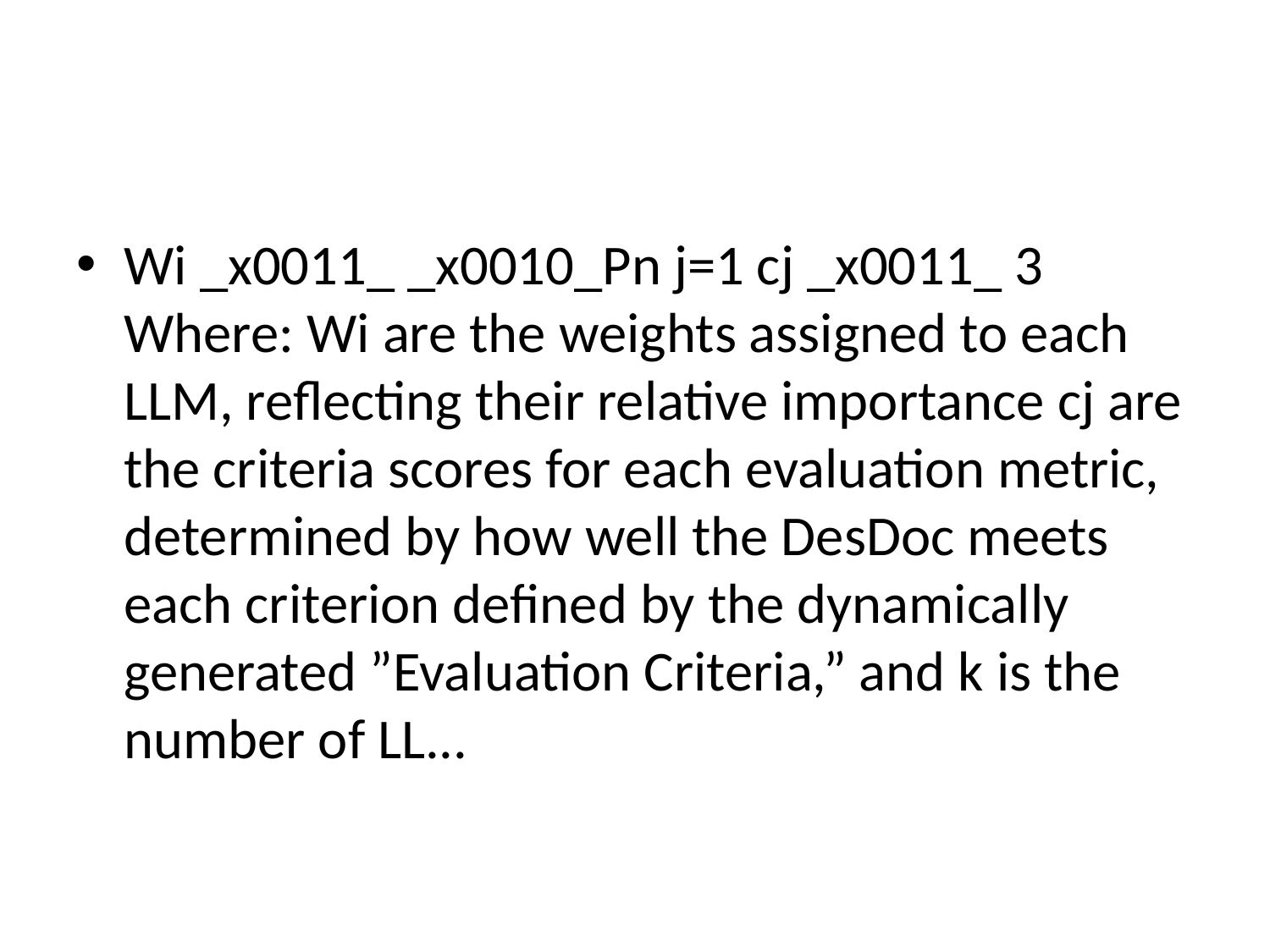

#
Wi _x0011_ _x0010_Pn j=1 cj _x0011_ 3 Where: Wi are the weights assigned to each LLM, reflecting their relative importance cj are the criteria scores for each evaluation metric, determined by how well the DesDoc meets each criterion defined by the dynamically generated ”Evaluation Criteria,” and k is the number of LL...